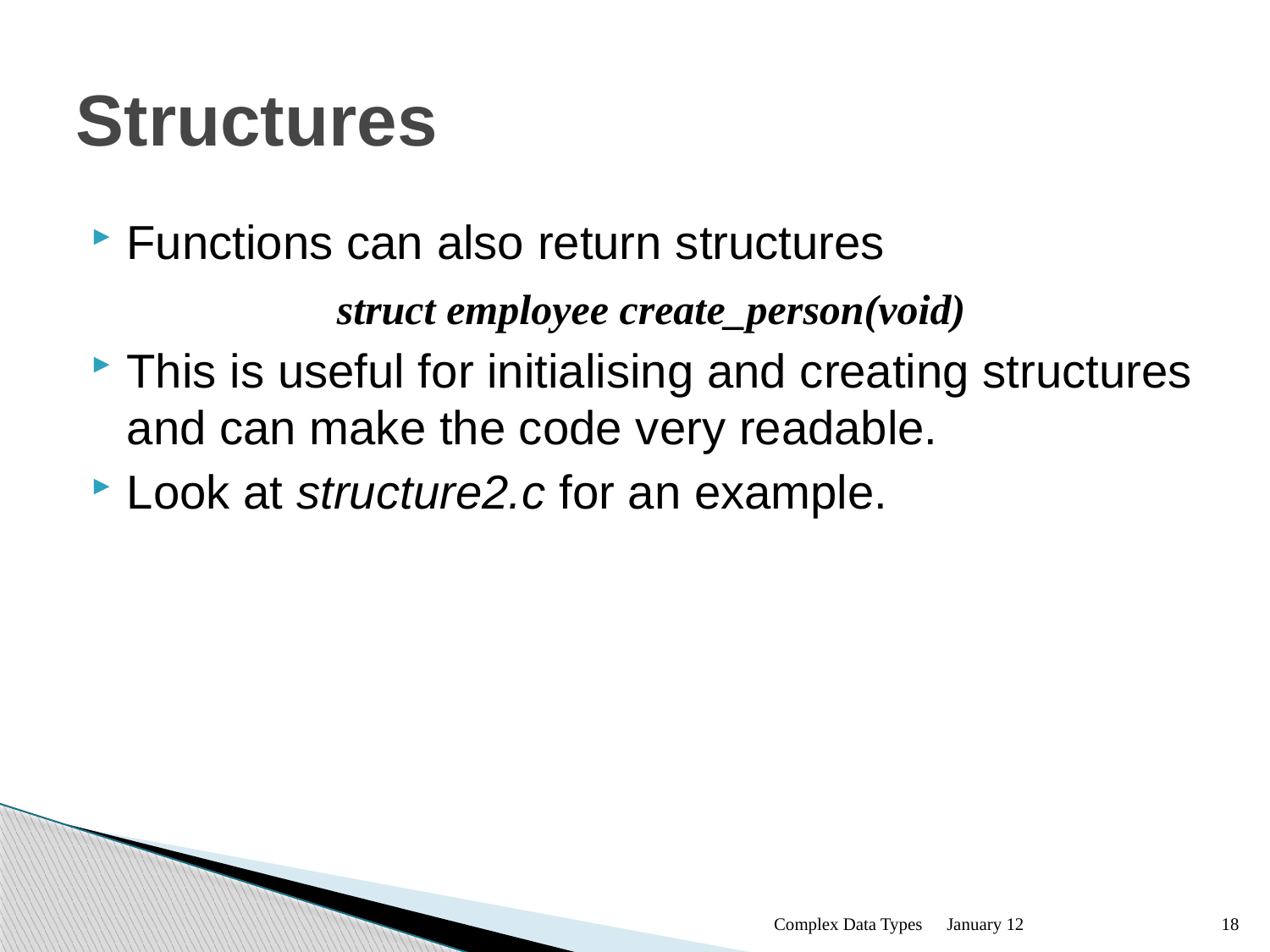

# Structures
Functions can also return structures

This is useful for initialising and creating structures and can make the code very readable.
Look at structure2.c for an example.
struct employee create_person(void)
Complex Data Types
January 12
18